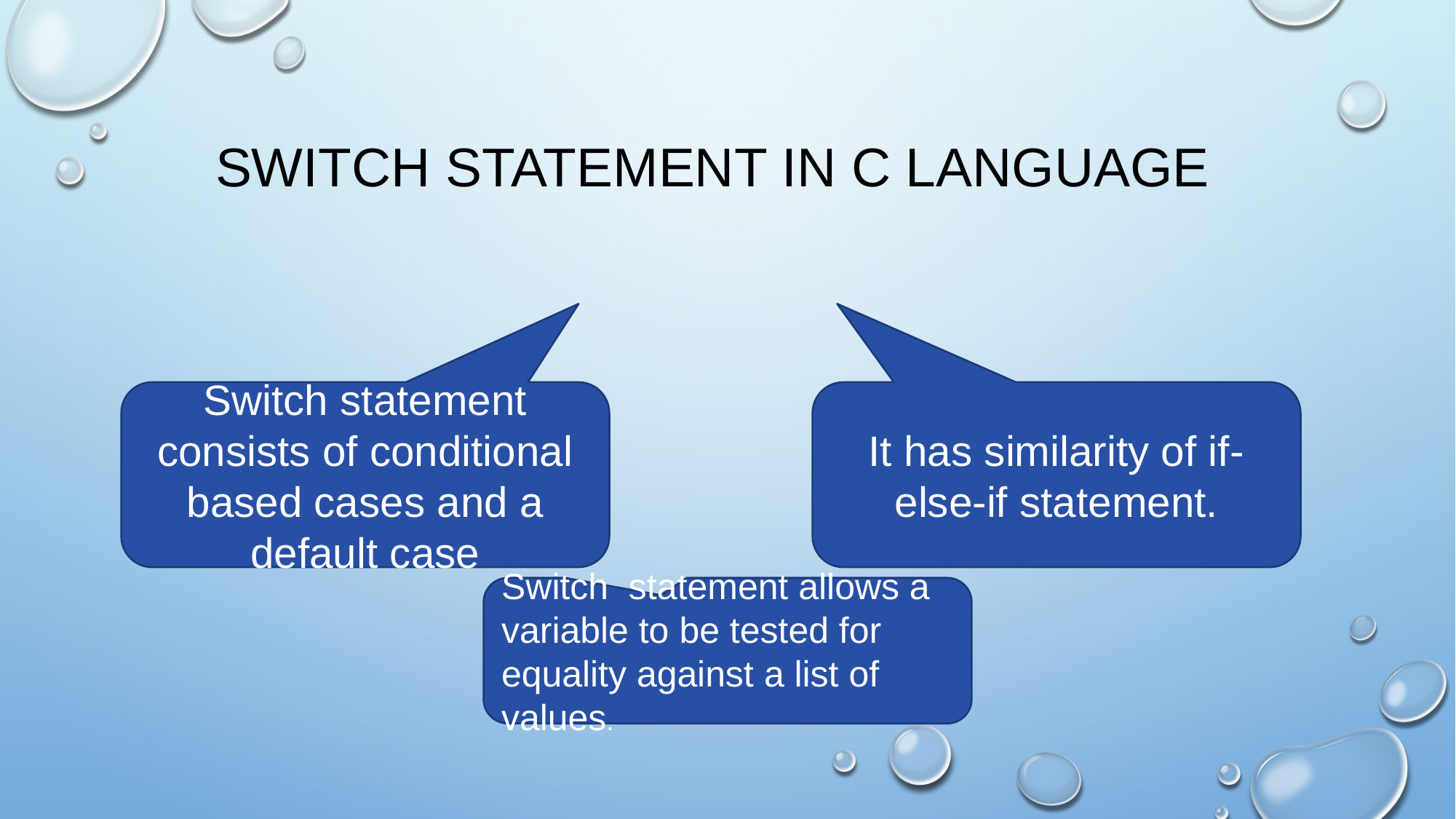

# Switch statement in C language
Switch statement consists of conditional based cases and a default case
It has similarity of if-else-if statement.
Switch  statement allows a variable to be tested for equality against a list of values.